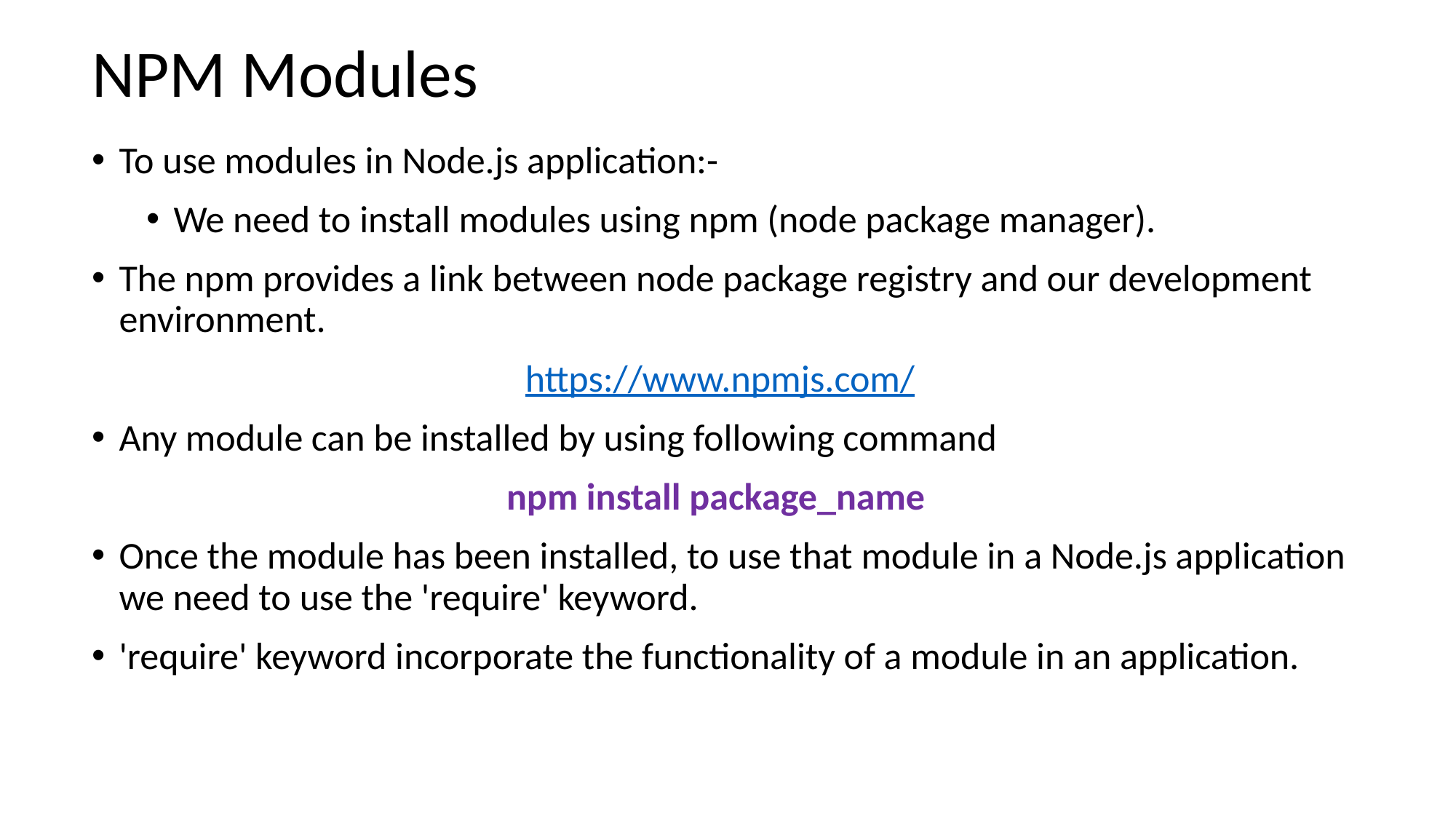

# NPM Modules
To use modules in Node.js application:-
We need to install modules using npm (node package manager).
The npm provides a link between node package registry and our development environment.
https://www.npmjs.com/
Any module can be installed by using following command
npm install package_name
Once the module has been installed, to use that module in a Node.js application we need to use the 'require' keyword.
'require' keyword incorporate the functionality of a module in an application.